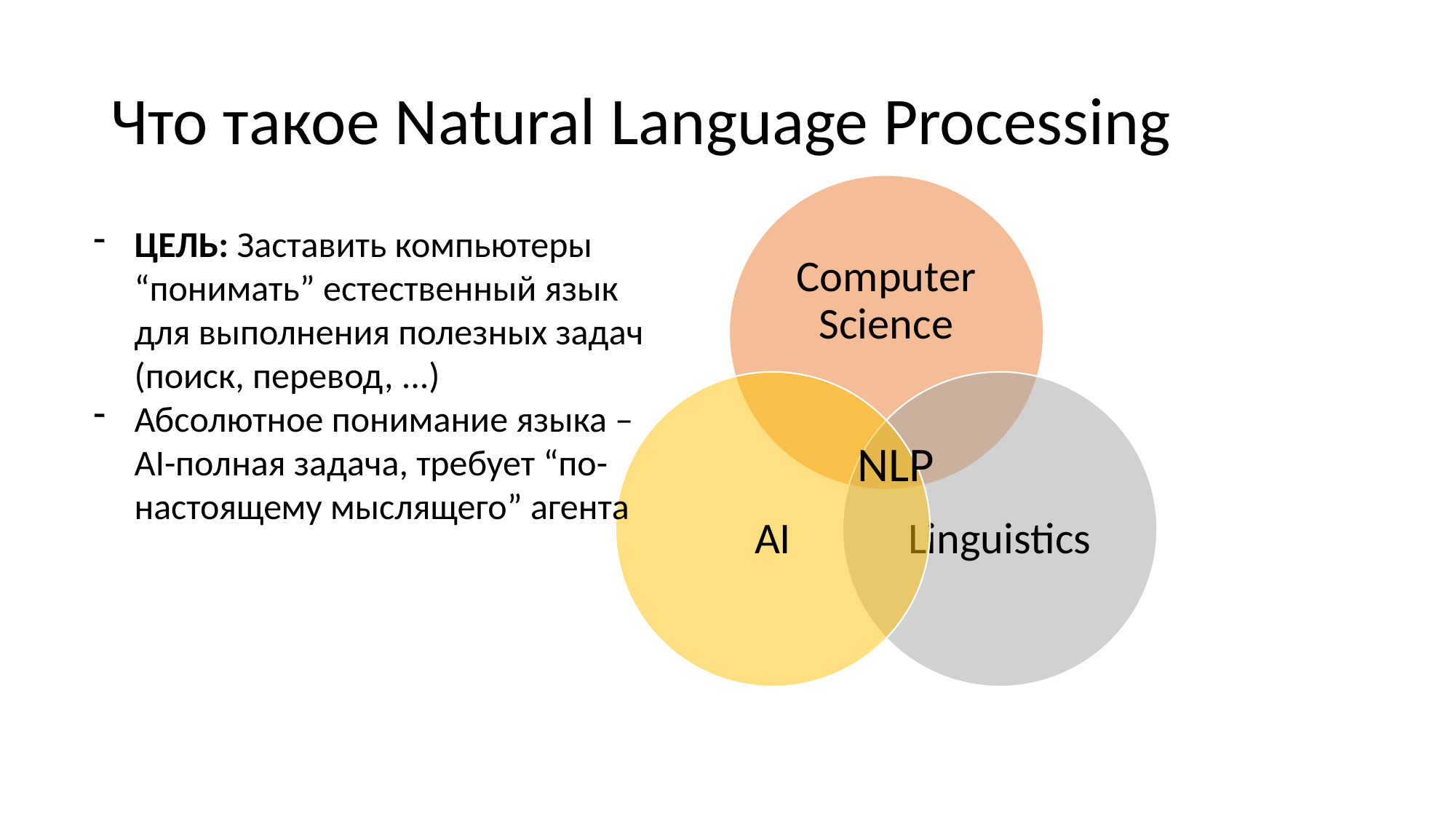

# Что такое Natural Language Processing
Computer Science
Linguistics
AI
ЦЕЛЬ: Заставить компьютеры “понимать” естественный язык для выполнения полезных задач (поиск, перевод, ...)
Абсолютное понимание языка – AI-полная задача, требует “по-настоящему мыслящего” агента

NLP